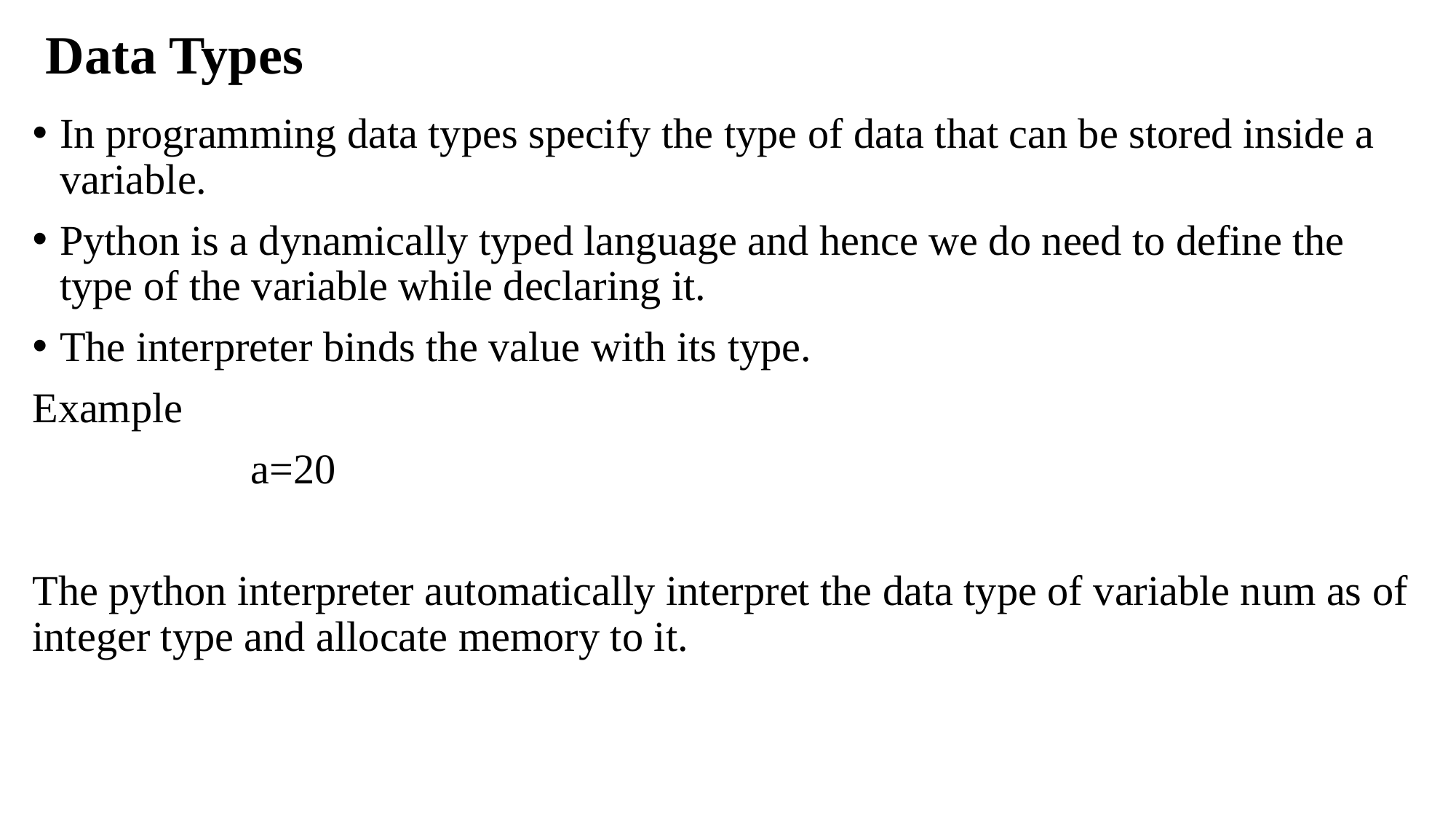

# Data Types
In programming data types specify the type of data that can be stored inside a variable.
Python is a dynamically typed language and hence we do need to define the type of the variable while declaring it.
The interpreter binds the value with its type.
Example
   		a=20

The python interpreter automatically interpret the data type of variable num as of integer type and allocate memory to it.